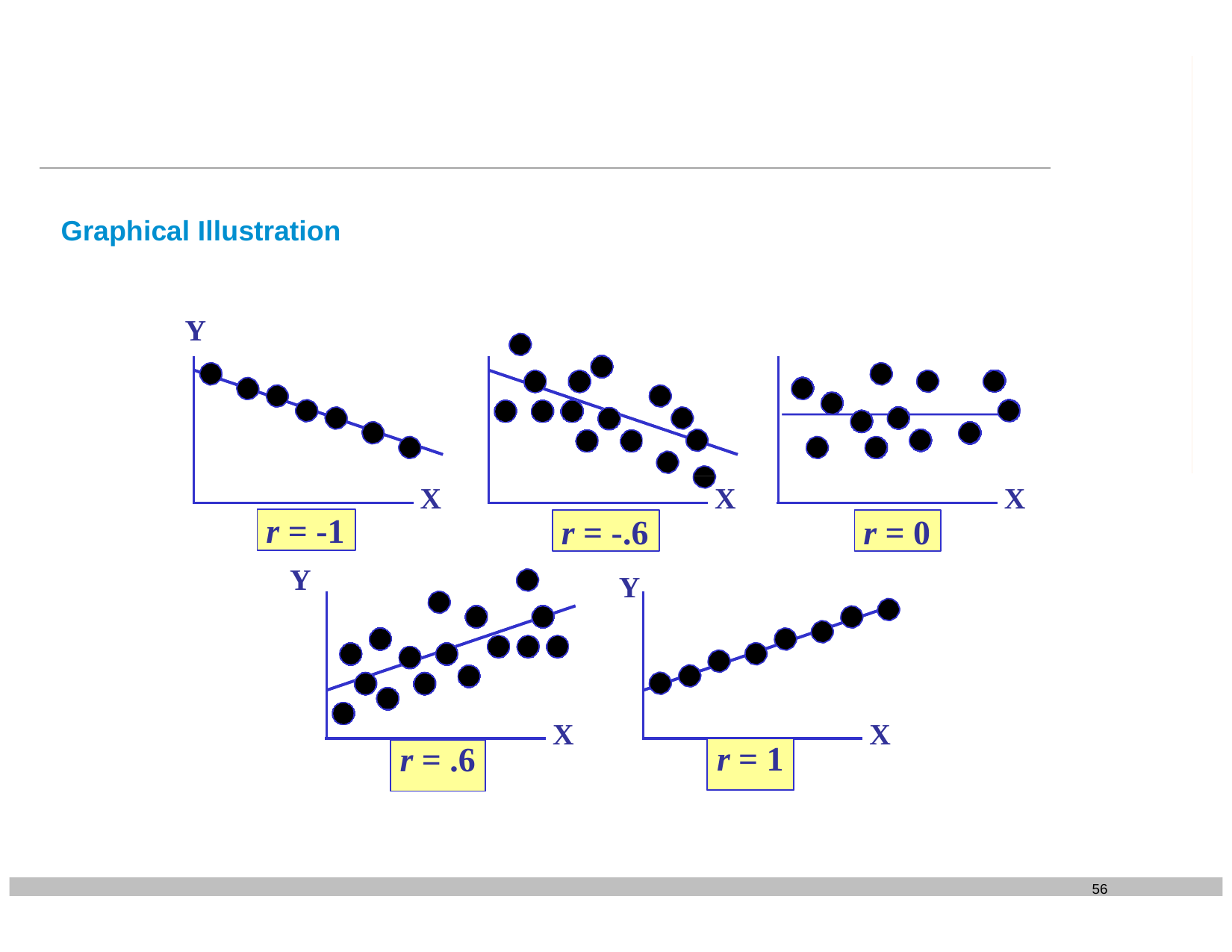

Graphical Illustration

Y

X
X
X

r = -1
r = -1
r = -.6
r = -.6
r = 0
r = 0
Y

Y

X
X

r = 1

r = .6

r = 1
r = .6

56